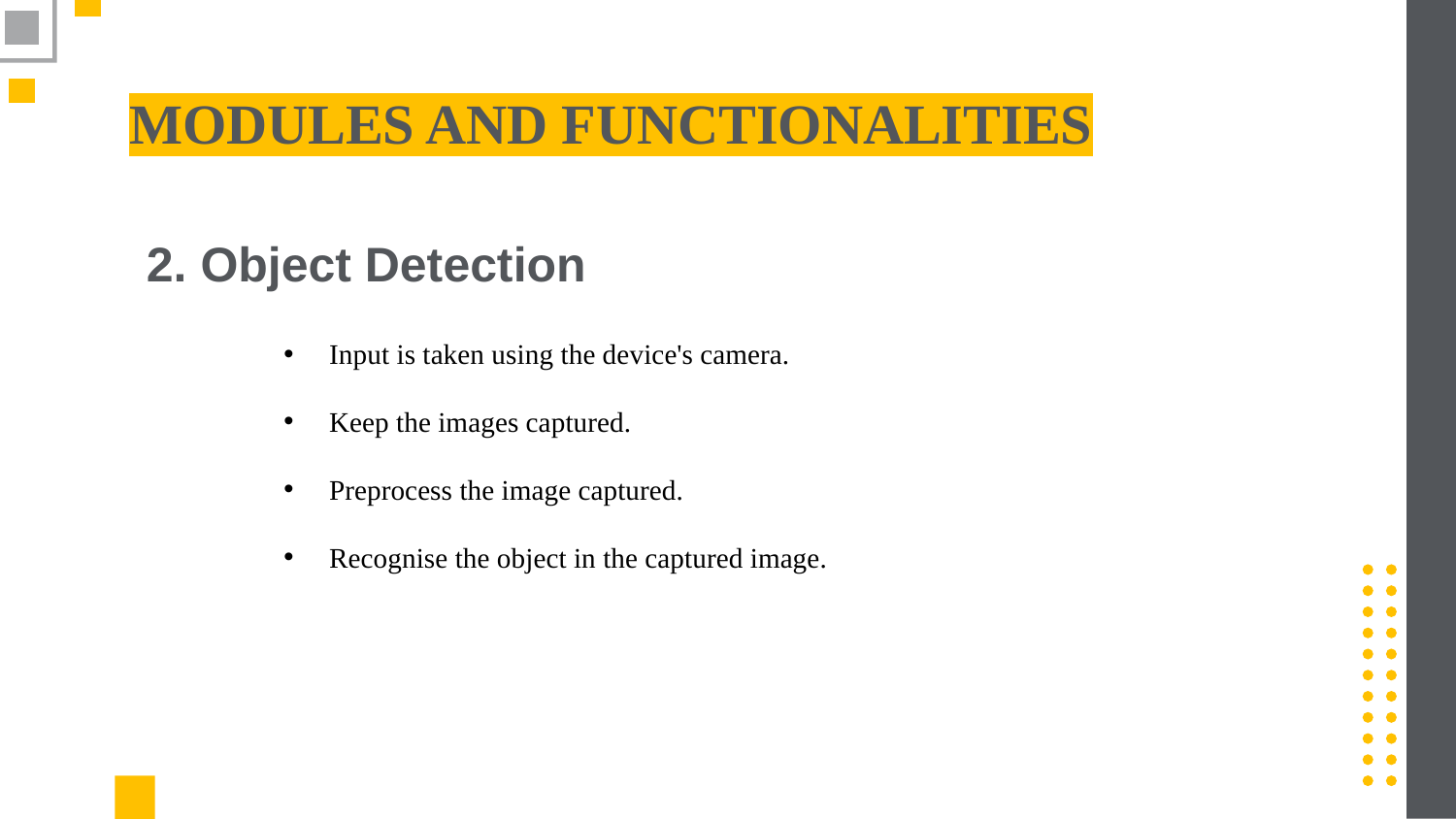

MODULES AND FUNCTIONALITIES
# 2. Object Detection
Input is taken using the device's camera.

Keep the images captured.

Preprocess the image captured.

Recognise the object in the captured image.
25